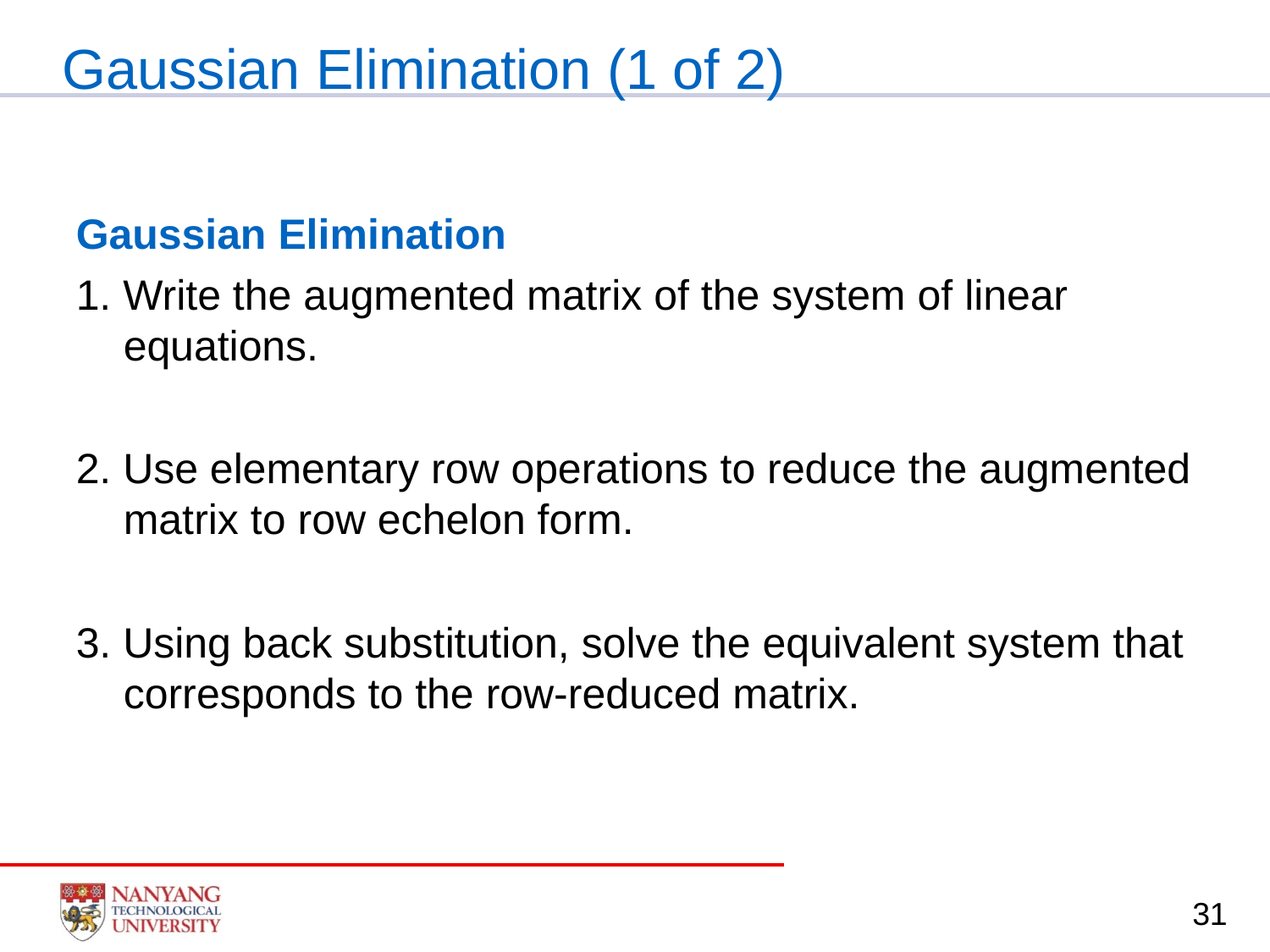

# Gaussian Elimination (1 of 2)
Gaussian Elimination
1. Write the augmented matrix of the system of linear   equations.

2. Use elementary row operations to reduce the augmented matrix to row echelon form.

3. Using back substitution, solve the equivalent system that corresponds to the row-reduced matrix.